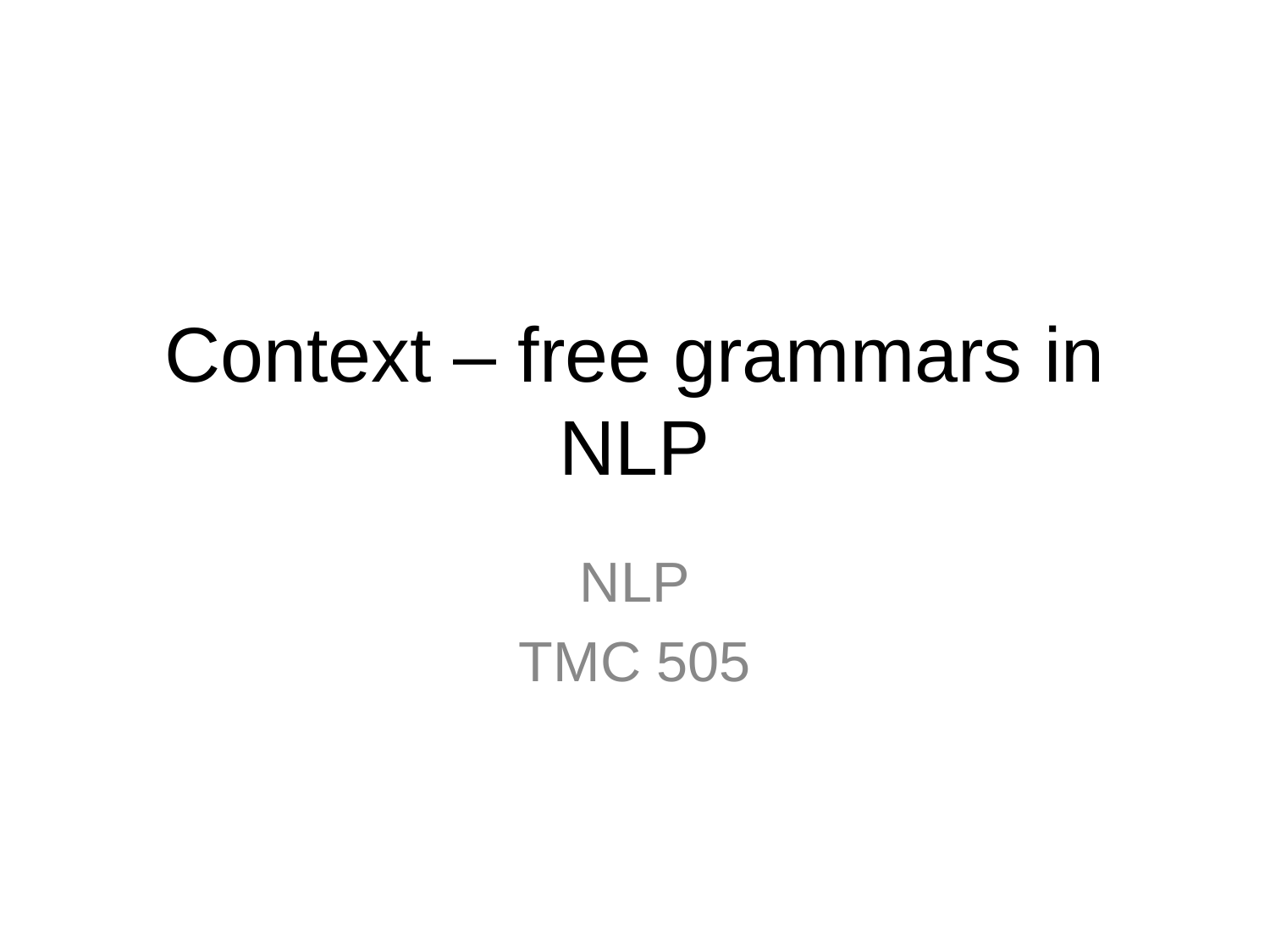

# Context – free grammars in NLP
NLP
TMC 505